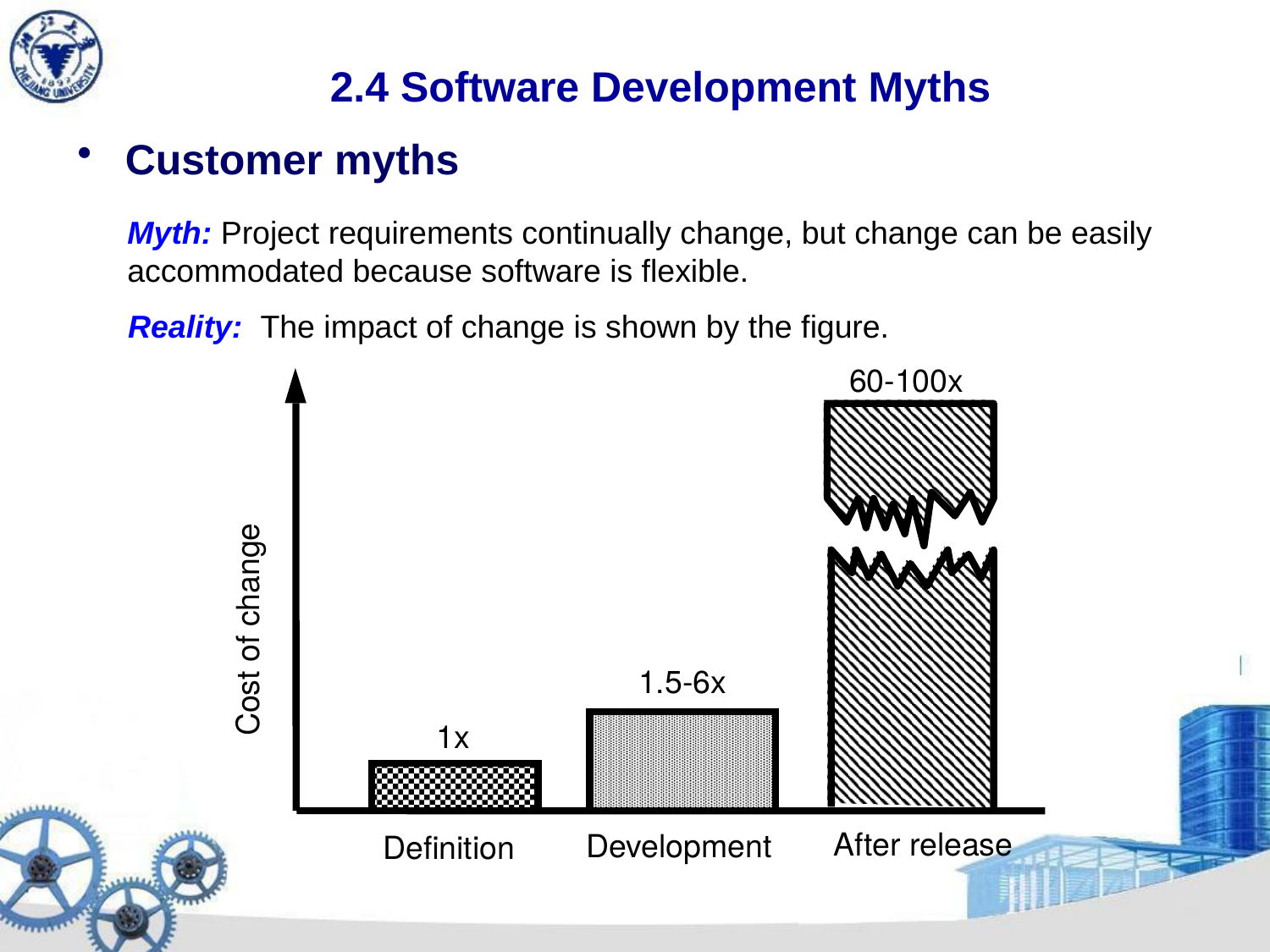

# 2.4 Software Development Myths
Customer myths
Myth: Project requirements continually change, but change can be easily accommodated because software is flexible.
Reality:  The impact of change is shown by the figure.
60-100x

Cost of change

1.5-6x

1x

After release
Development
Definition